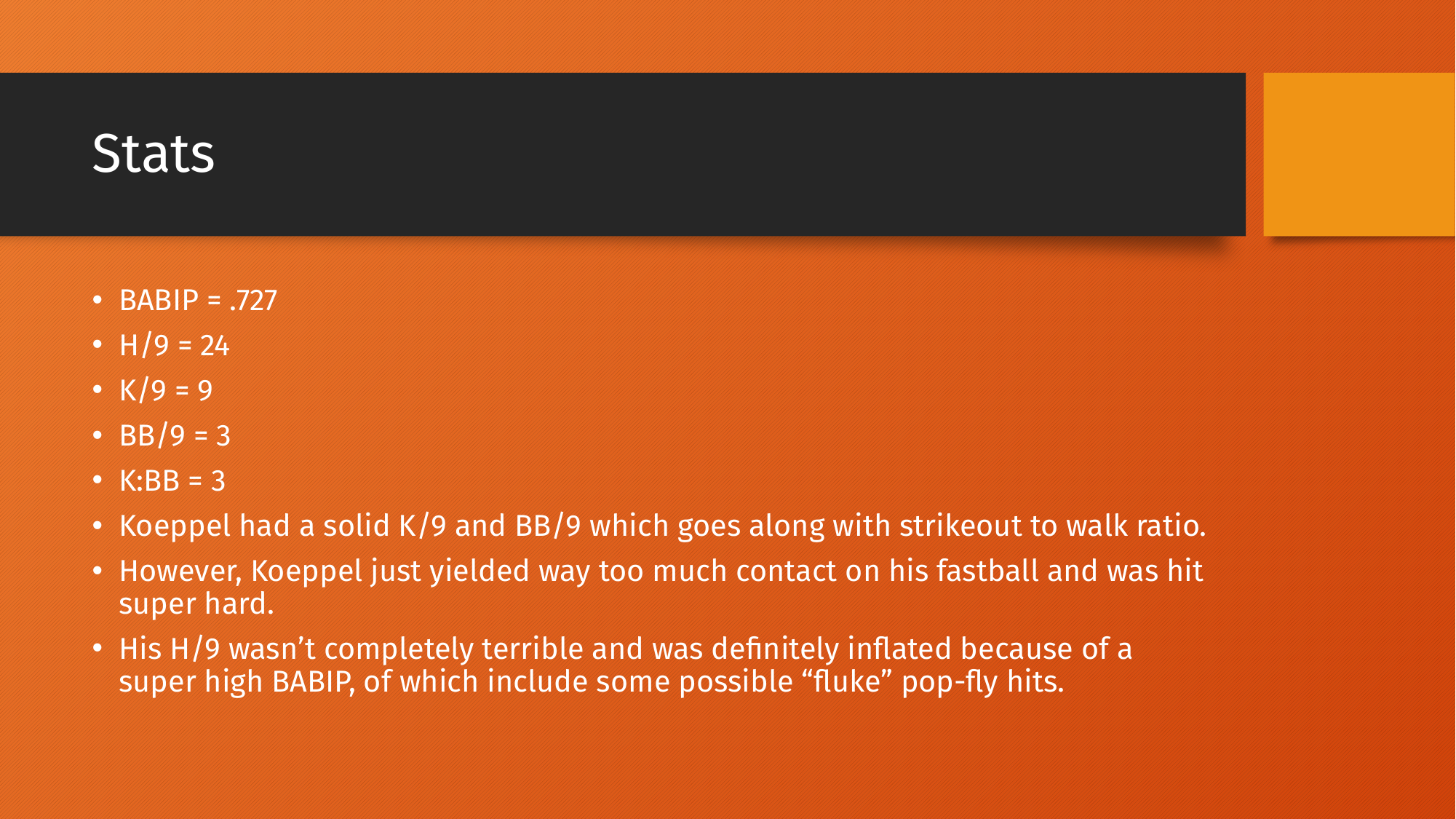

# Stats
BABIP = .727
H/9 = 24
K/9 = 9
BB/9 = 3
K:BB = 3
Koeppel had a solid K/9 and BB/9 which goes along with strikeout to walk ratio.
However, Koeppel just yielded way too much contact on his fastball and was hit super hard.
His H/9 wasn’t completely terrible and was definitely inflated because of a super high BABIP, of which include some possible “fluke” pop-fly hits.